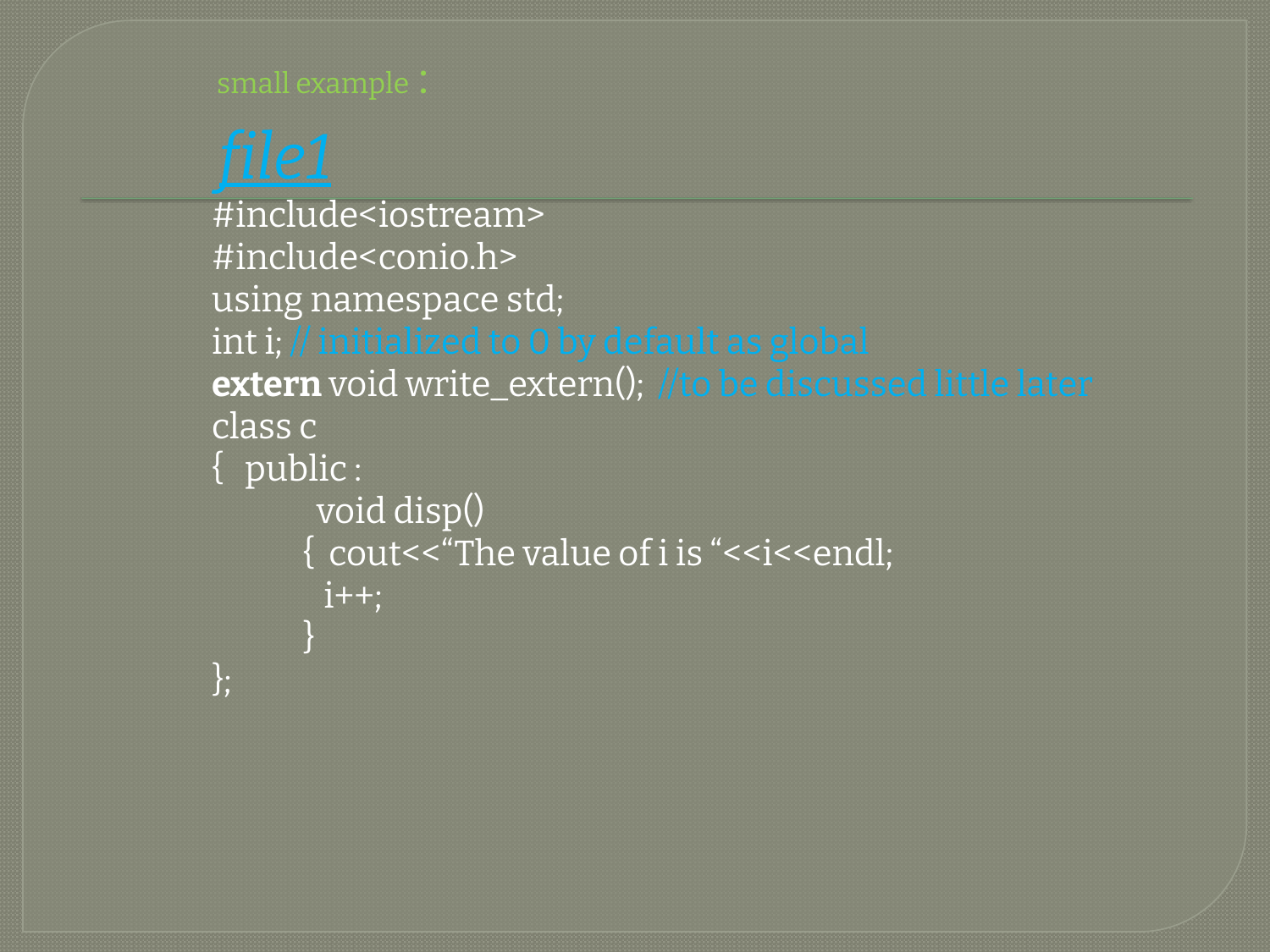

# small example :
 file1
#include<iostream>
#include<conio.h>
using namespace std;
int i; // initialized to 0 by default as global
extern void write_extern();  //to be discussed little later
class c
{   public :
               void disp()
             {  cout<<“The value of i is “<<i<<endl;
                i++;
             }
};